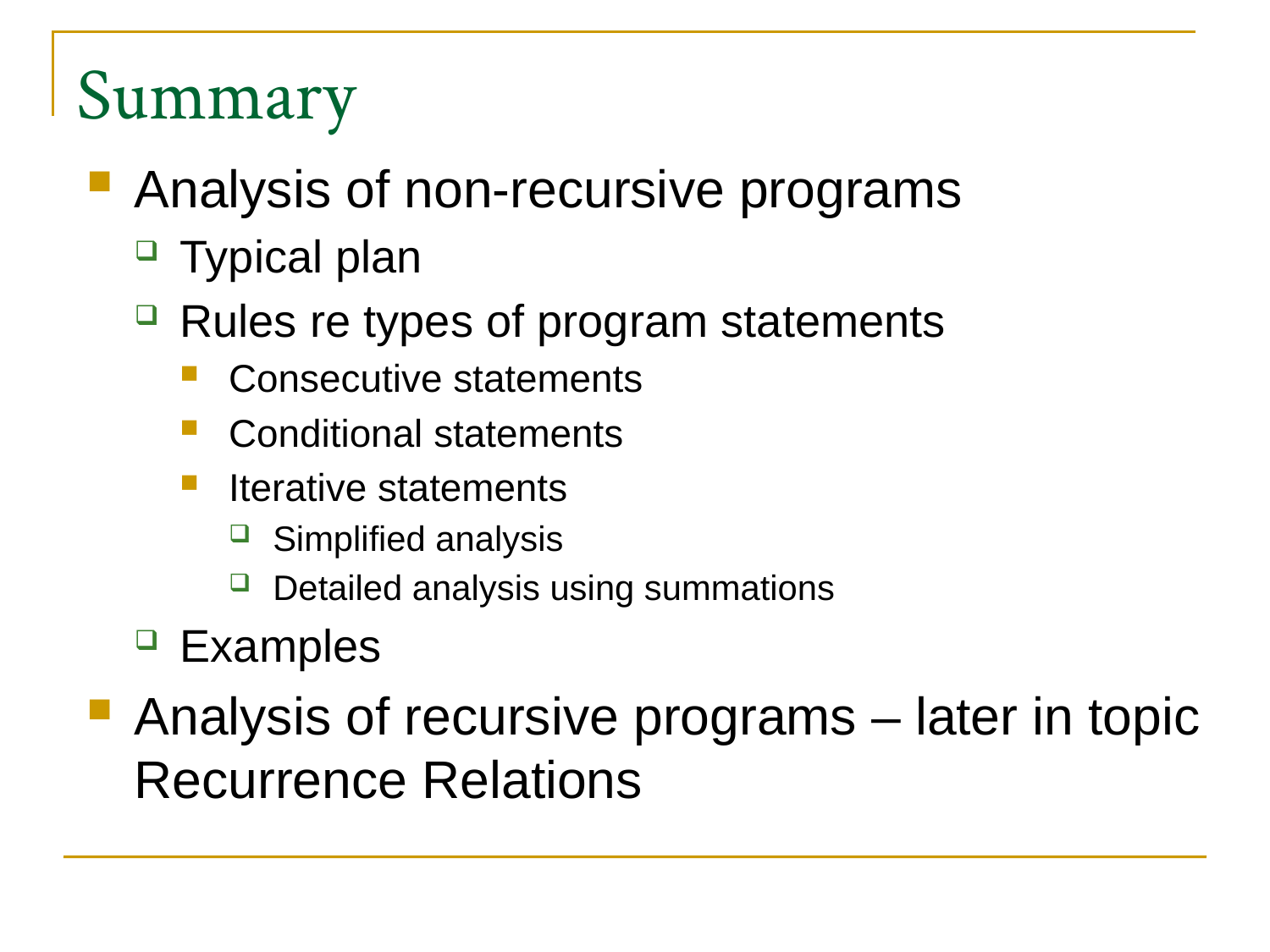

Summary
Analysis of non-recursive programs
Typical plan
Rules re types of program statements
Consecutive statements
Conditional statements
Iterative statements
Simplified analysis
Detailed analysis using summations
Examples
Analysis of recursive programs – later in topic Recurrence Relations